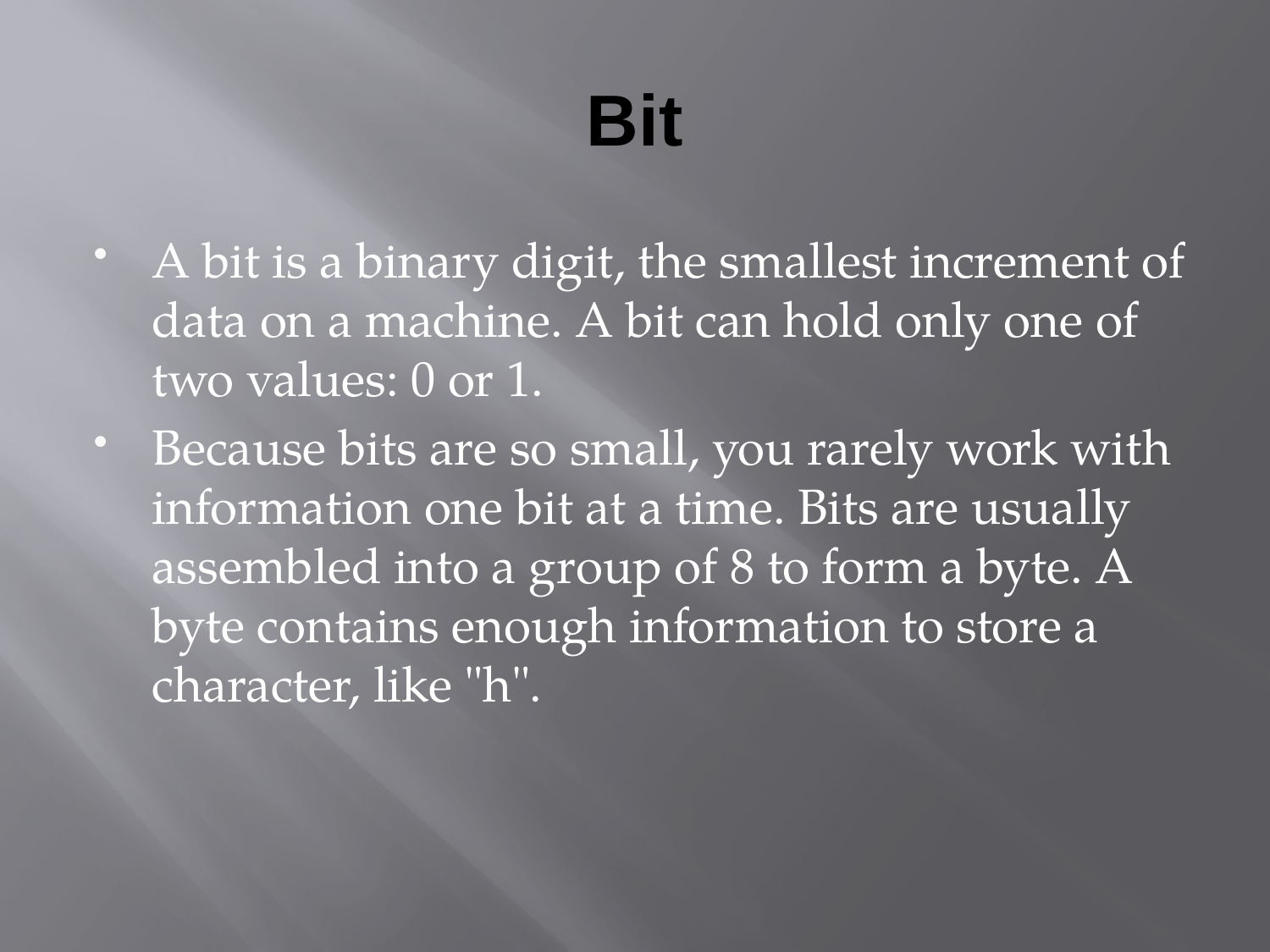

# Bit
A bit is a binary digit, the smallest increment of data on a machine. A bit can hold only one of two values: 0 or 1.
Because bits are so small, you rarely work with information one bit at a time. Bits are usually assembled into a group of 8 to form a byte. A byte contains enough information to store a character, like "h".